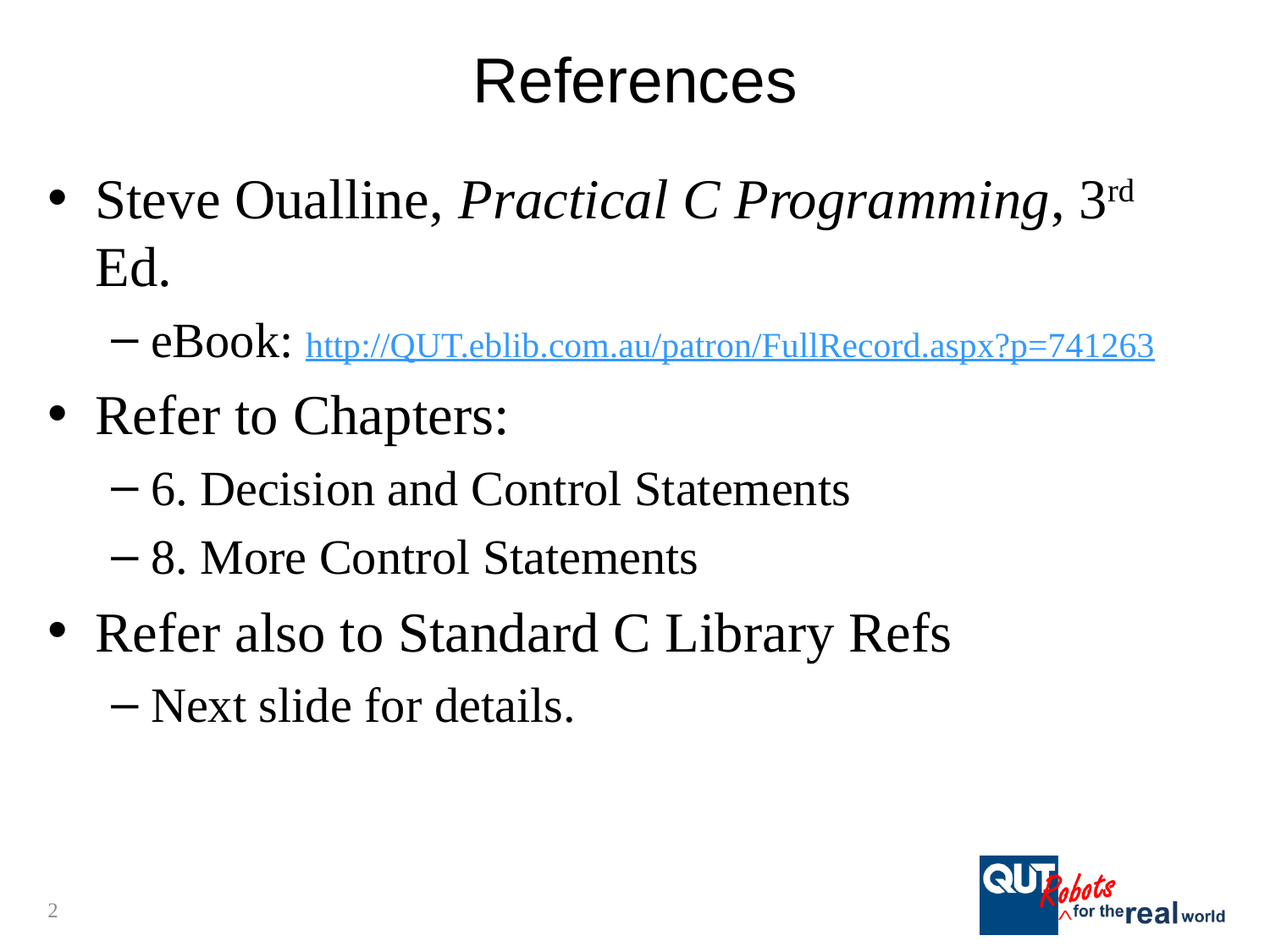

# References
Steve Oualline, Practical C Programming, 3rd Ed.
eBook: http://QUT.eblib.com.au/patron/FullRecord.aspx?p=741263
Refer to Chapters:
6. Decision and Control Statements
8. More Control Statements
Refer also to Standard C Library Refs
Next slide for details.

2